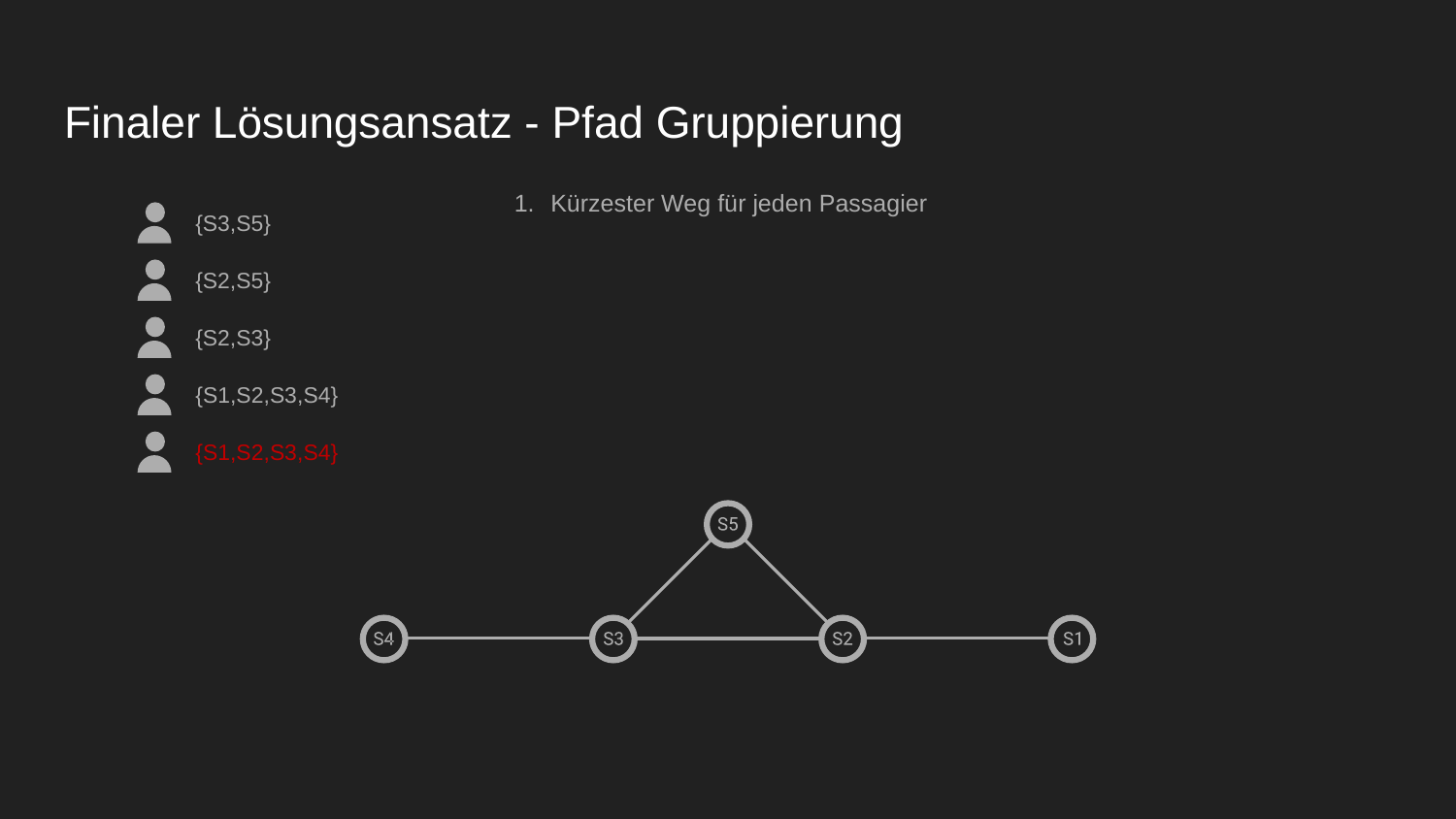

# Finaler Lösungsansatz - Pfad Gruppierung

Kürzester Weg für jeden Passagier

{S3,S5}

{S2,S5}

{S2,S3}

{S1,S2,S3,S4}

{S1,S2,S3,S4}